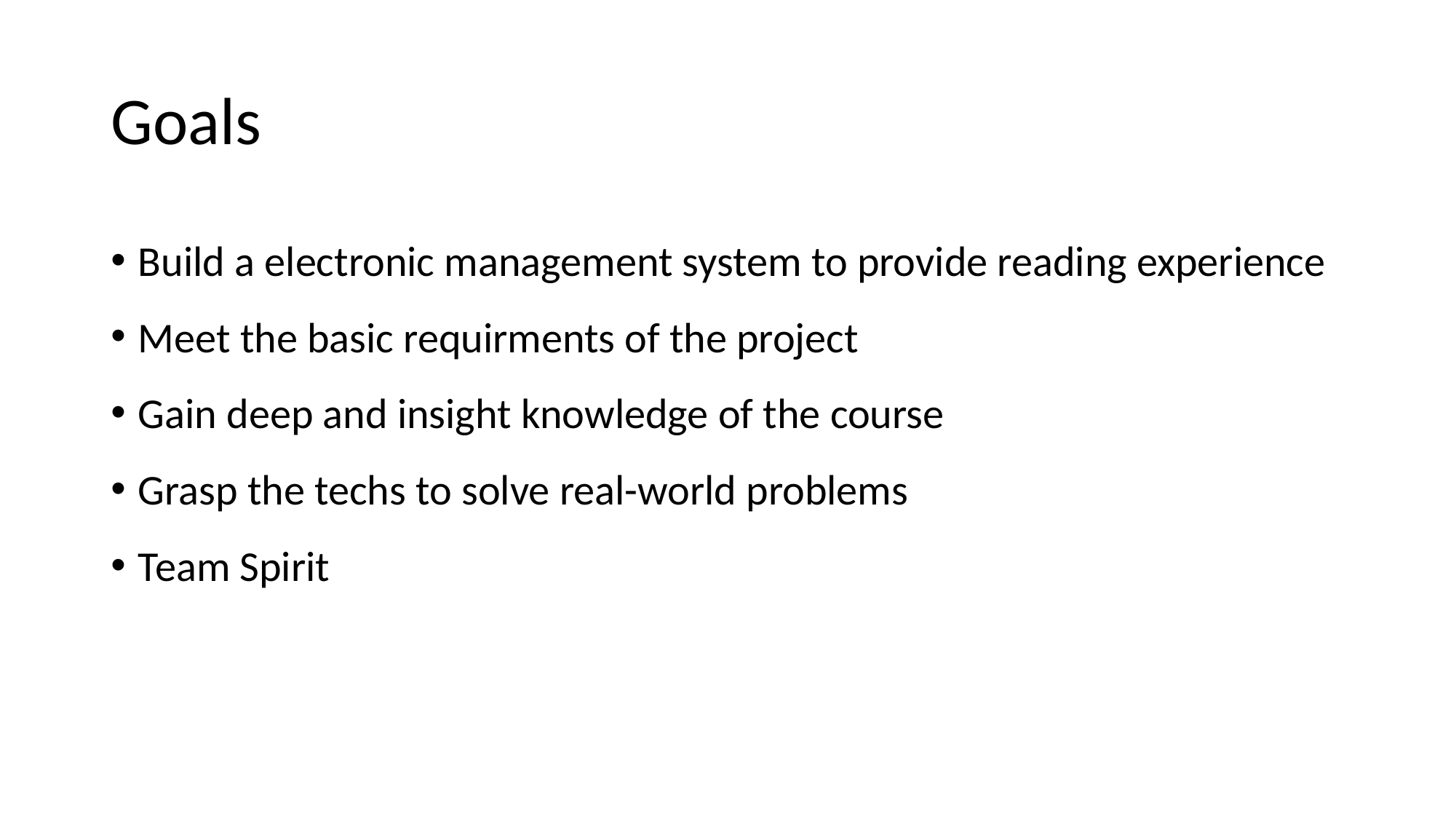

# Goals
Build a electronic management system to provide reading experience
Meet the basic requirments of the project
Gain deep and insight knowledge of the course
Grasp the techs to solve real-world problems
Team Spirit